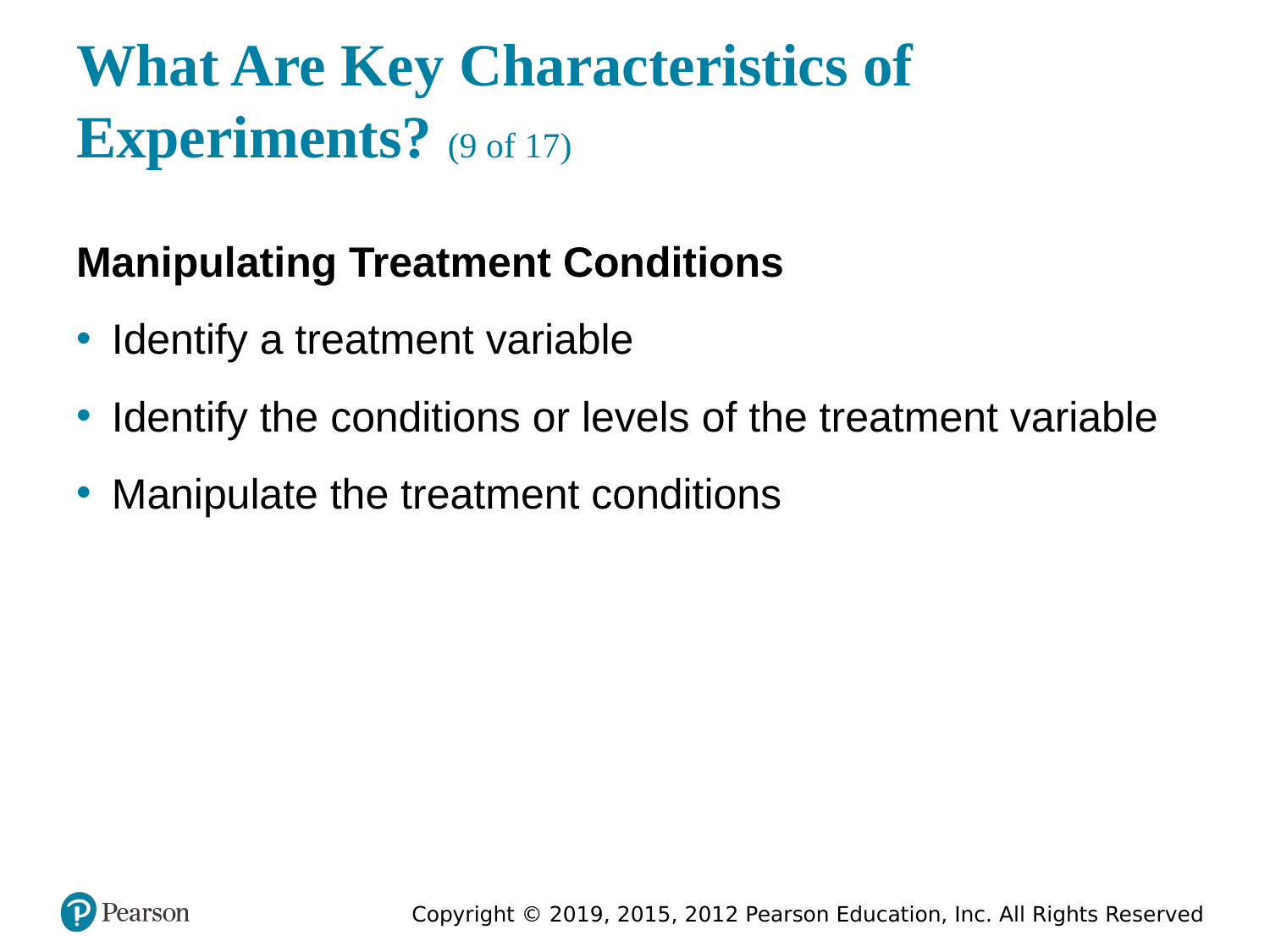

# What Are Key Characteristics of Experiments? (9 of 17)
Manipulating Treatment Conditions
Identify a treatment variable
Identify the conditions or levels of the treatment variable
Manipulate the treatment conditions